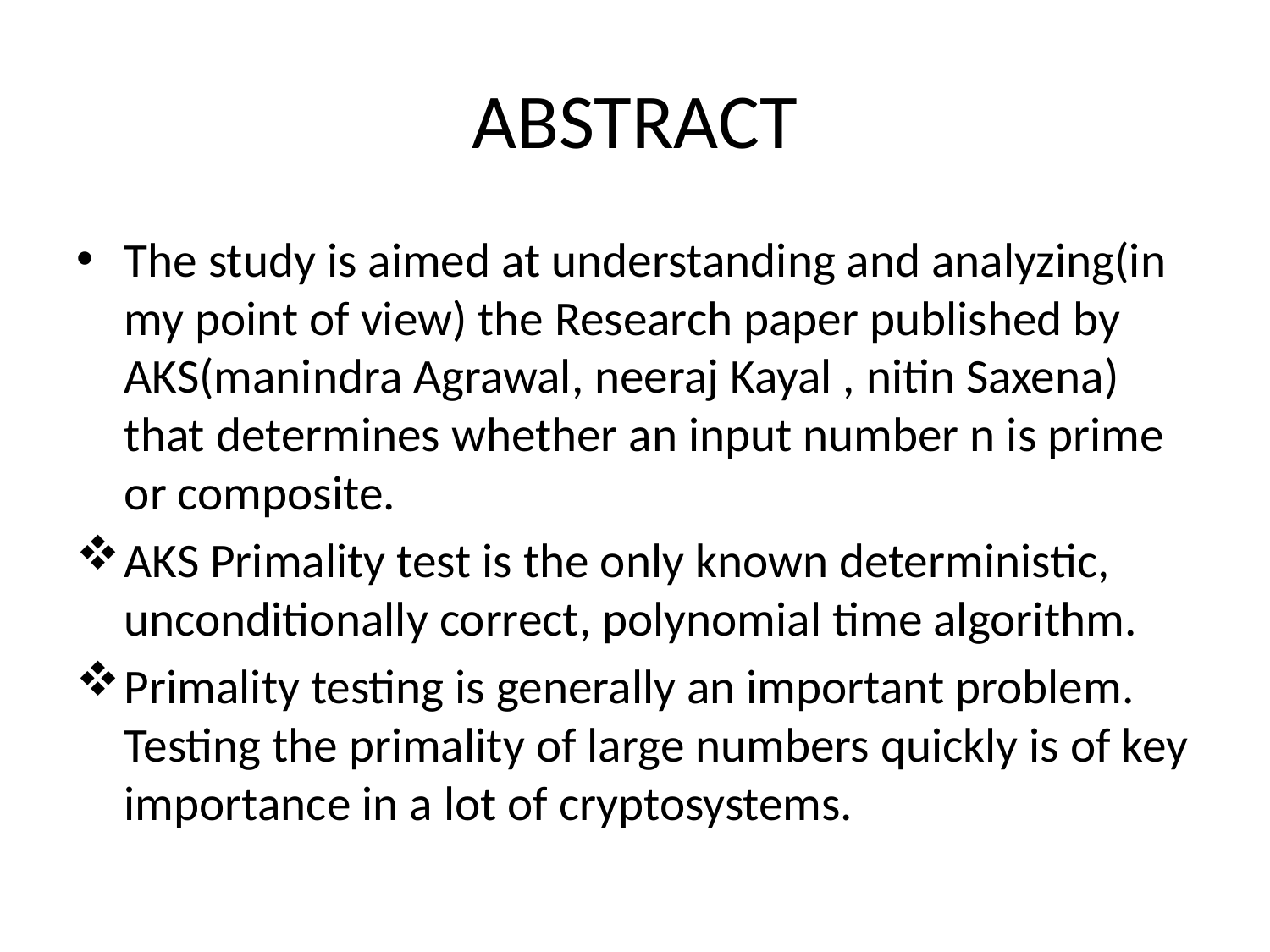

# ABSTRACT
The study is aimed at understanding and analyzing(in my point of view) the Research paper published by AKS(manindra Agrawal, neeraj Kayal , nitin Saxena) that determines whether an input number n is prime or composite.
AKS Primality test is the only known deterministic, unconditionally correct, polynomial time algorithm.
Primality testing is generally an important problem. Testing the primality of large numbers quickly is of key importance in a lot of cryptosystems.